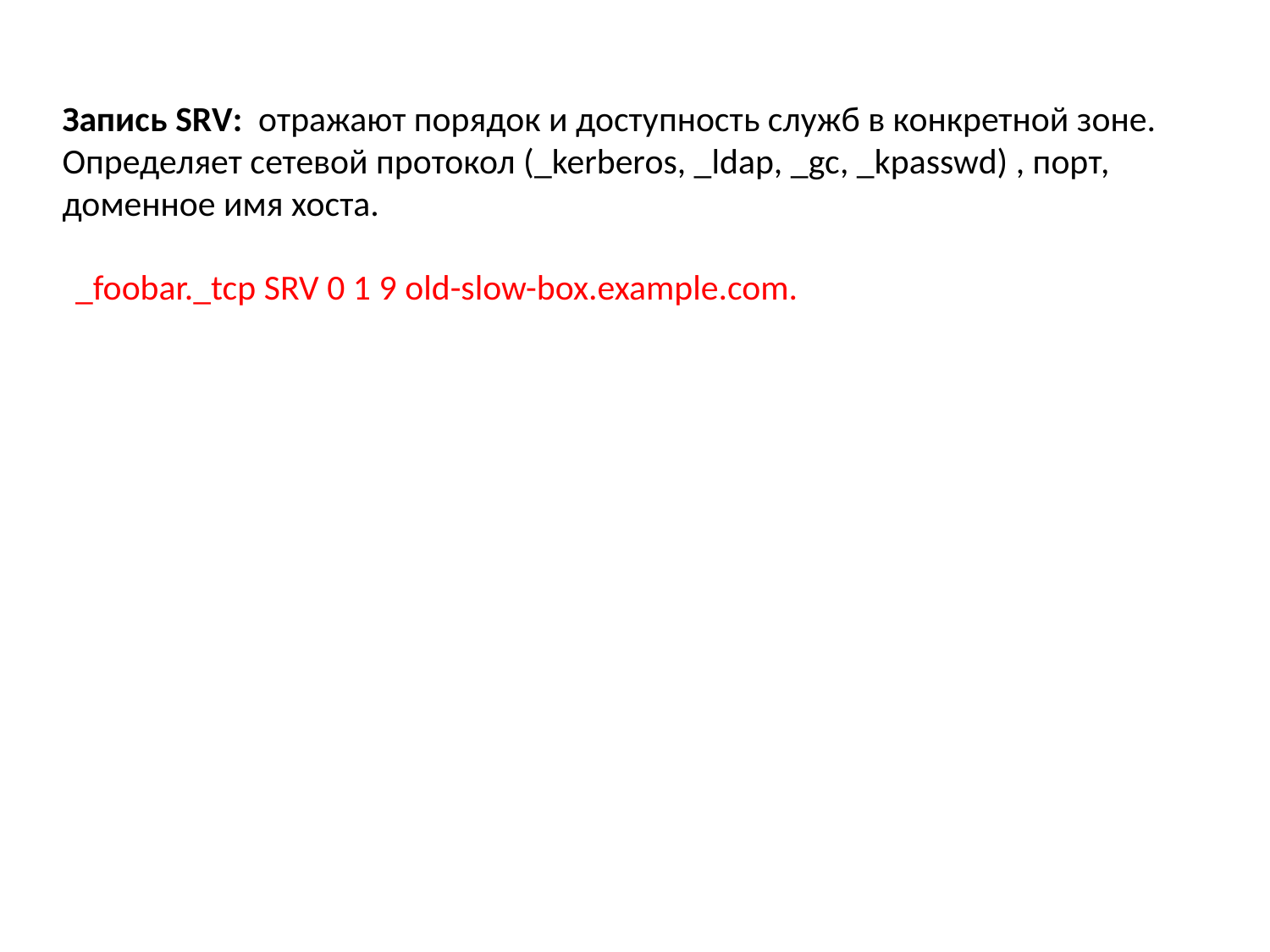

Запись SRV:  отражают порядок и доступность служб в конкретной зоне. Определяет сетевой протокол (_kerberos, _ldap, _gc, _kpasswd) , порт,  доменное имя хоста.
_foobar._tcp SRV 0 1 9 old-slow-box.example.com.